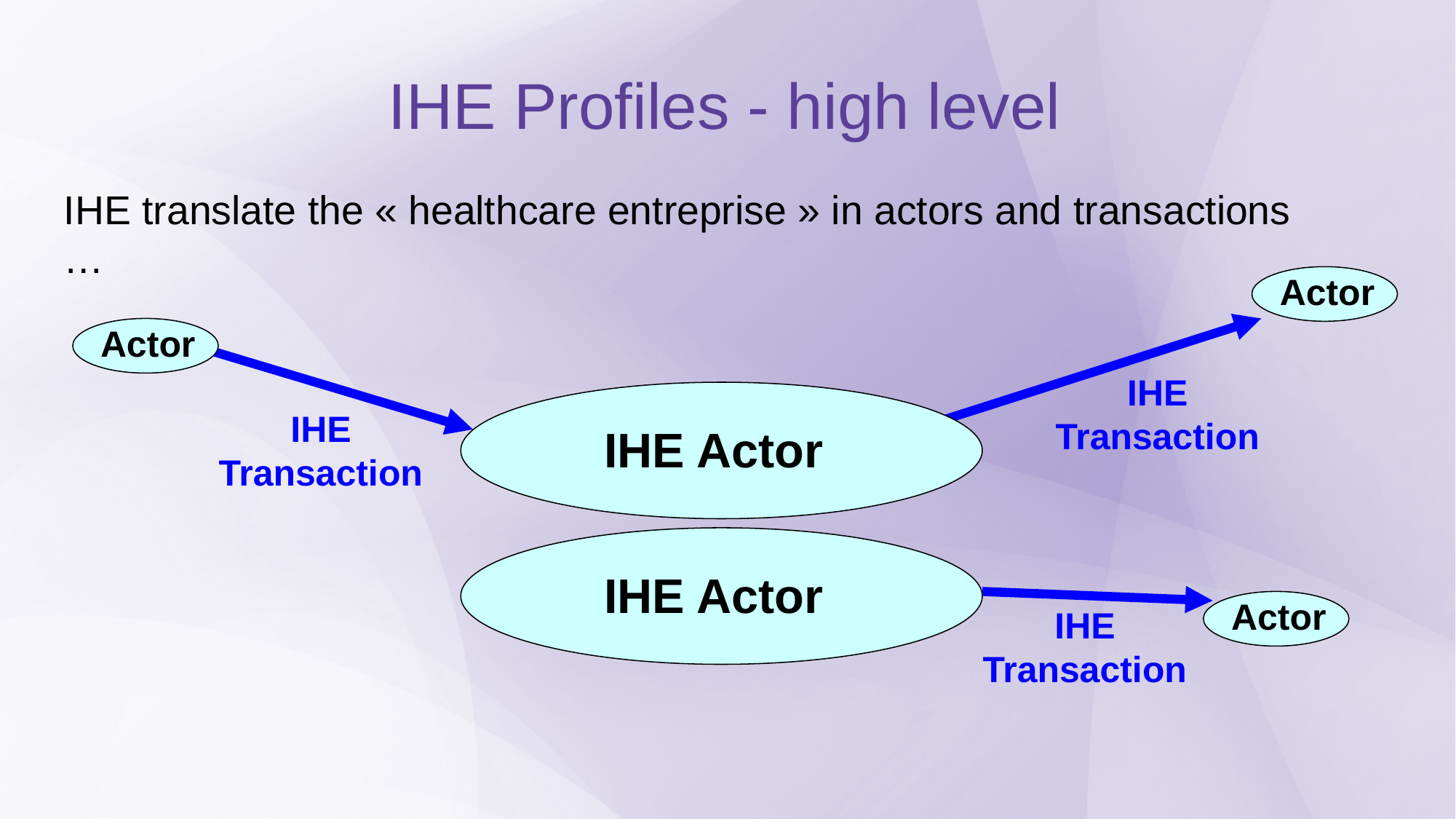

IHE Profiles - high level
IHE translate the « healthcare entreprise » in actors and transactions …
Actor

Actor

IHE
Transaction

IHE
Transaction
IHE Actor

IHE Actor
Actor

IHE
Transaction